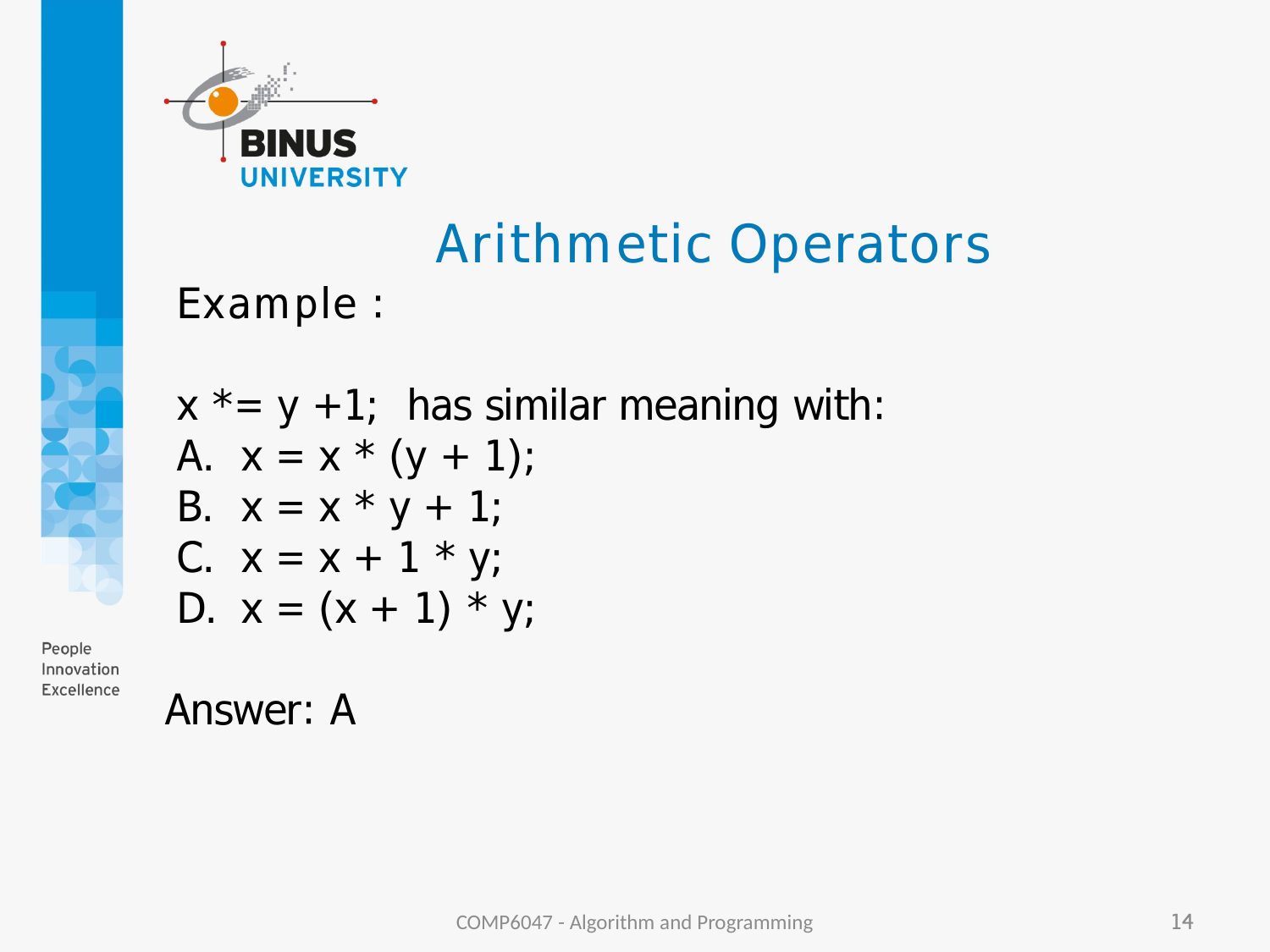

# Arithmetic Operators
Example :

x *= y +1;  has similar meaning with:
x = x * (y + 1);
x = x * y + 1;
x = x + 1 * y;
x = (x + 1) * y;

Answer: A

COMP6047 - Algorithm and Programming
14